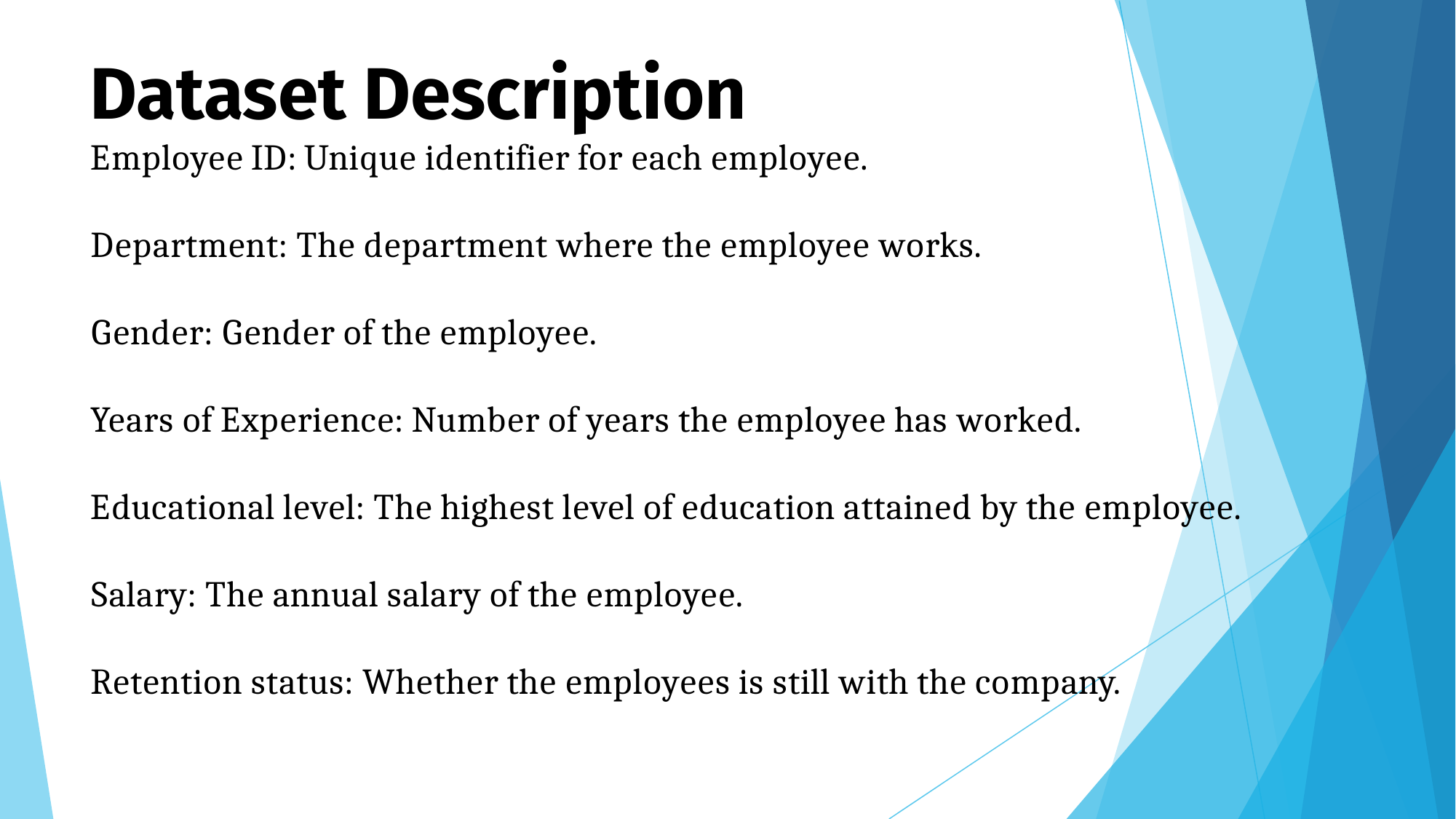

# Dataset Description Employee ID: Unique identifier for each employee. Department: The department where the employee works. Gender: Gender of the employee. Years of Experience: Number of years the employee has worked. Educational level: The highest level of education attained by the employee. Salary: The annual salary of the employee. Retention status: Whether the employees is still with the company.